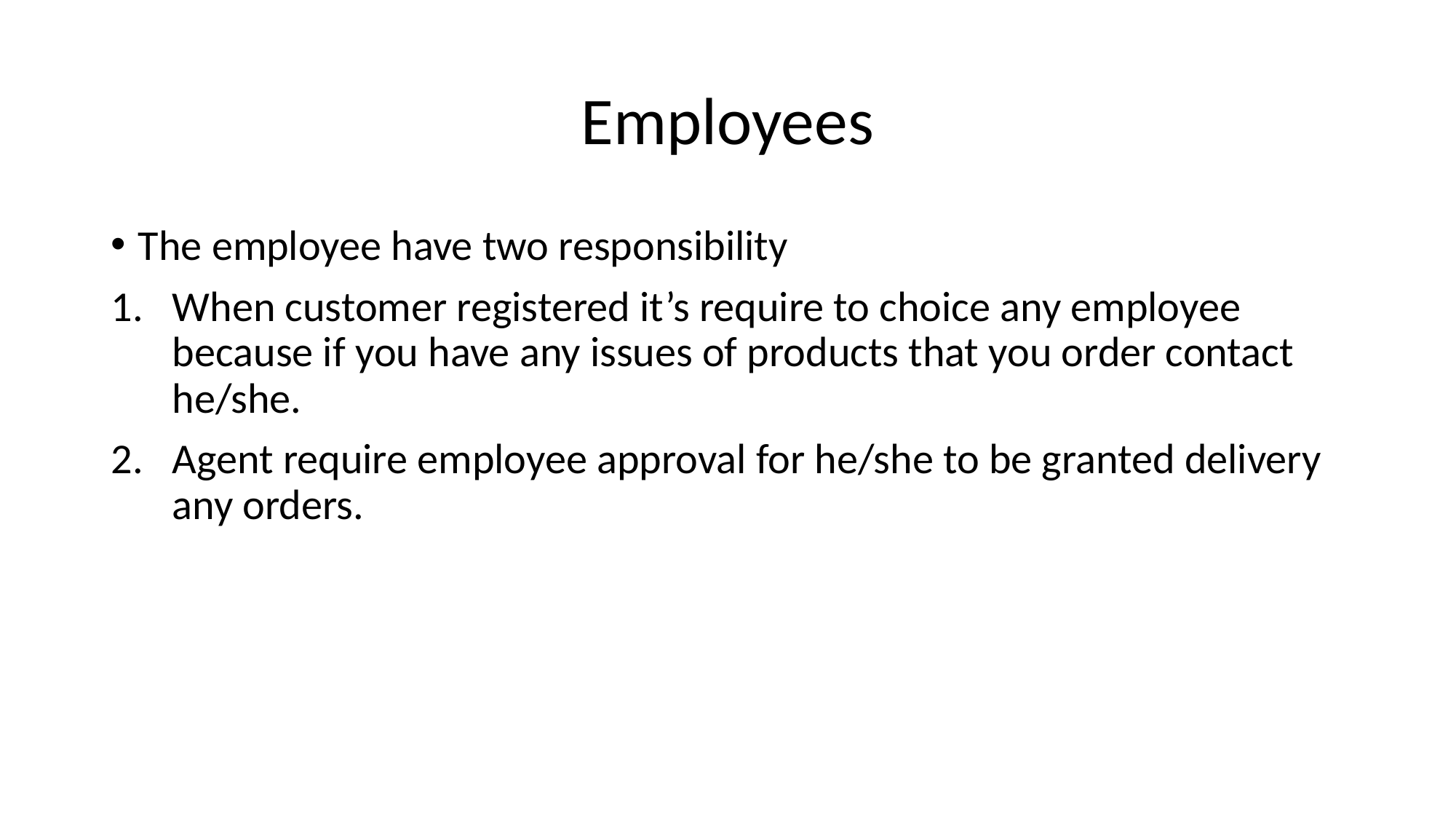

# Employees
The employee have two responsibility
When customer registered it’s require to choice any employee because if you have any issues of products that you order contact he/she.
Agent require employee approval for he/she to be granted delivery any orders.